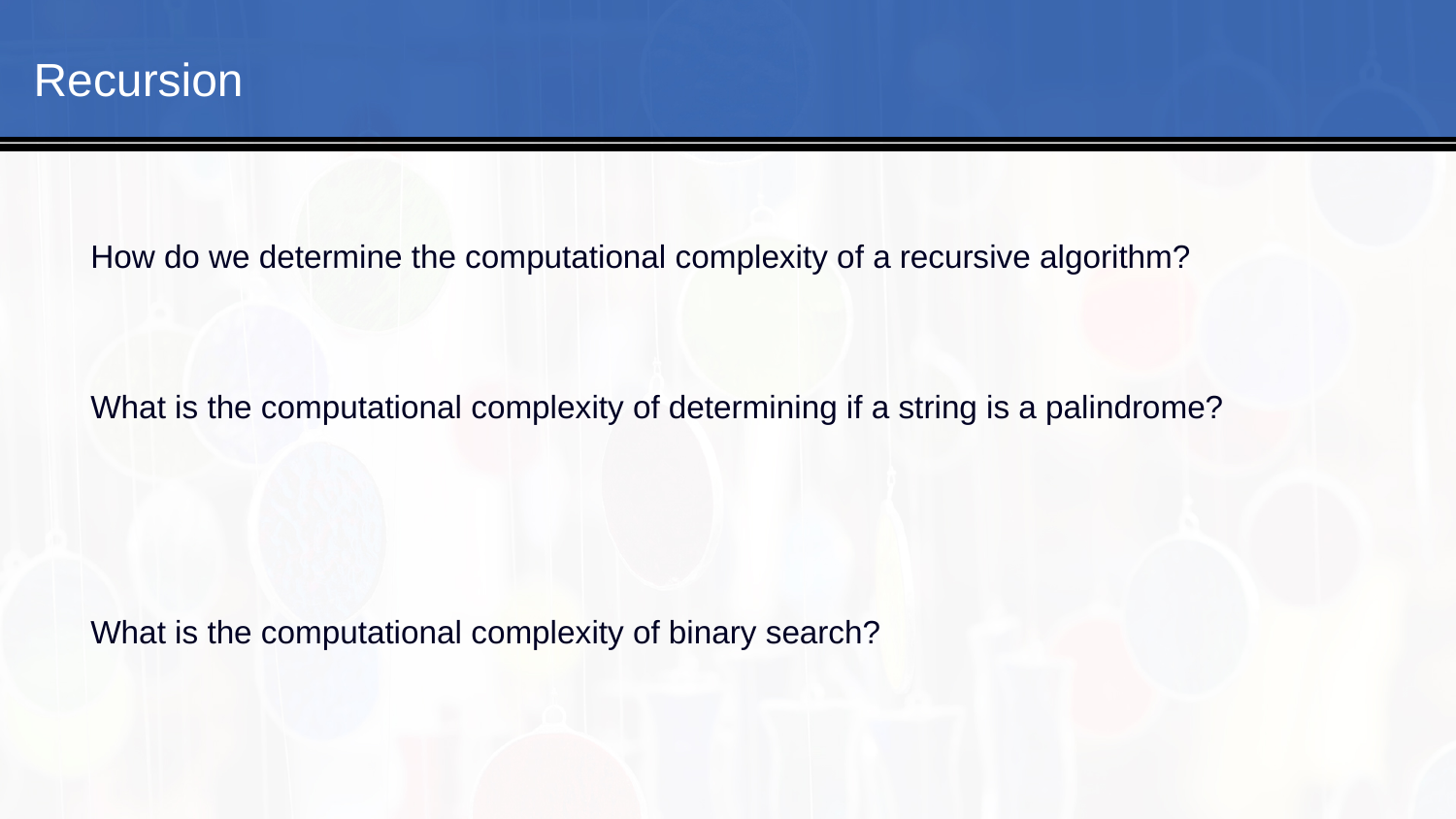

#
Recursion
How do we determine the computational complexity of a recursive algorithm?

What is the computational complexity of determining if a string is a palindrome?

What is the computational complexity of binary search?